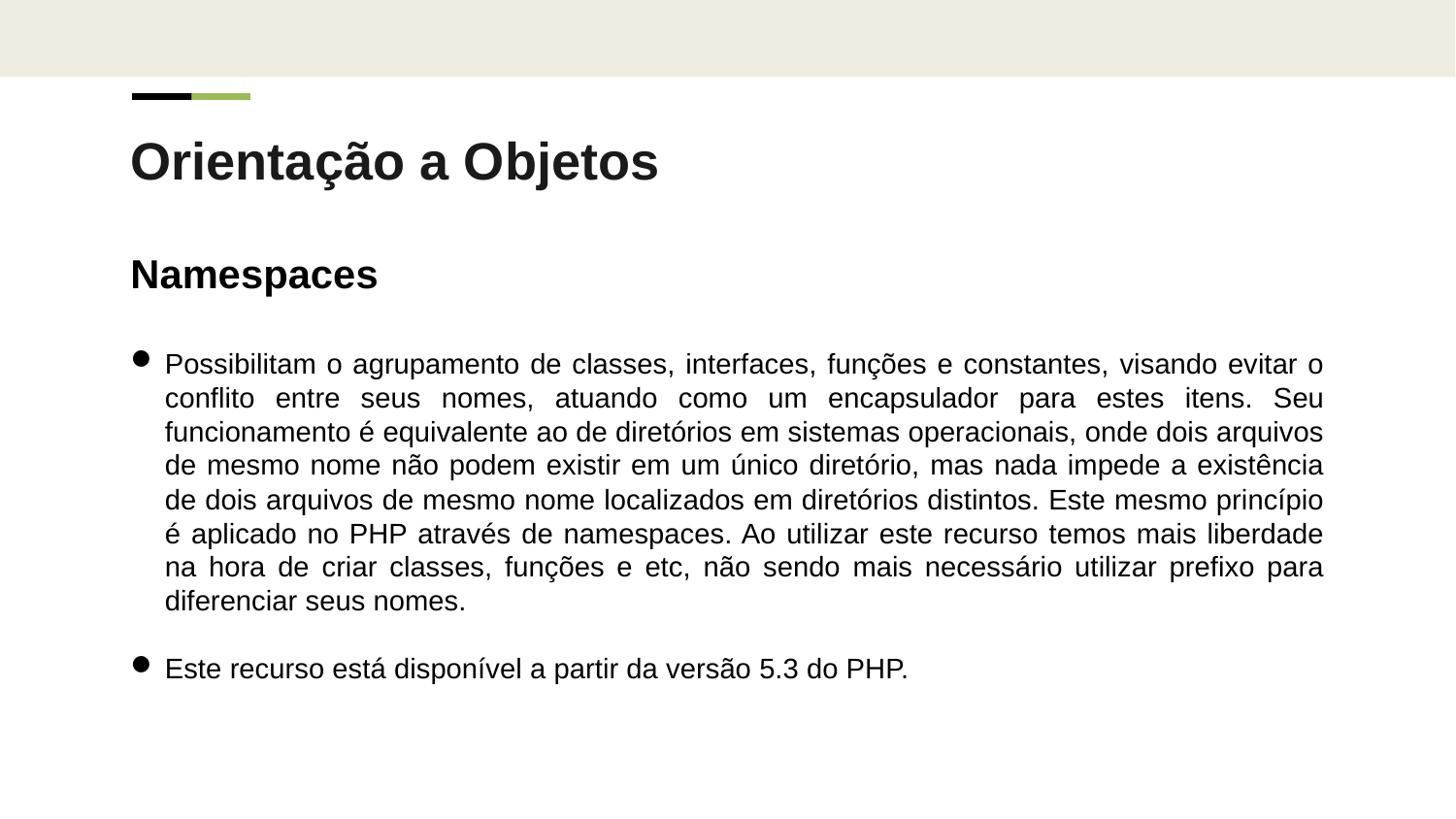

Orientação a Objetos
Namespaces

Possibilitam o agrupamento de classes, interfaces, funções e constantes, visando evitar o conflito entre seus nomes, atuando como um encapsulador para estes itens. Seu funcionamento é equivalente ao de diretórios em sistemas operacionais, onde dois arquivos de mesmo nome não podem existir em um único diretório, mas nada impede a existência de dois arquivos de mesmo nome localizados em diretórios distintos. Este mesmo princípio é aplicado no PHP através de namespaces. Ao utilizar este recurso temos mais liberdade na hora de criar classes, funções e etc, não sendo mais necessário utilizar prefixo para diferenciar seus nomes.

Este recurso está disponível a partir da versão 5.3 do PHP.